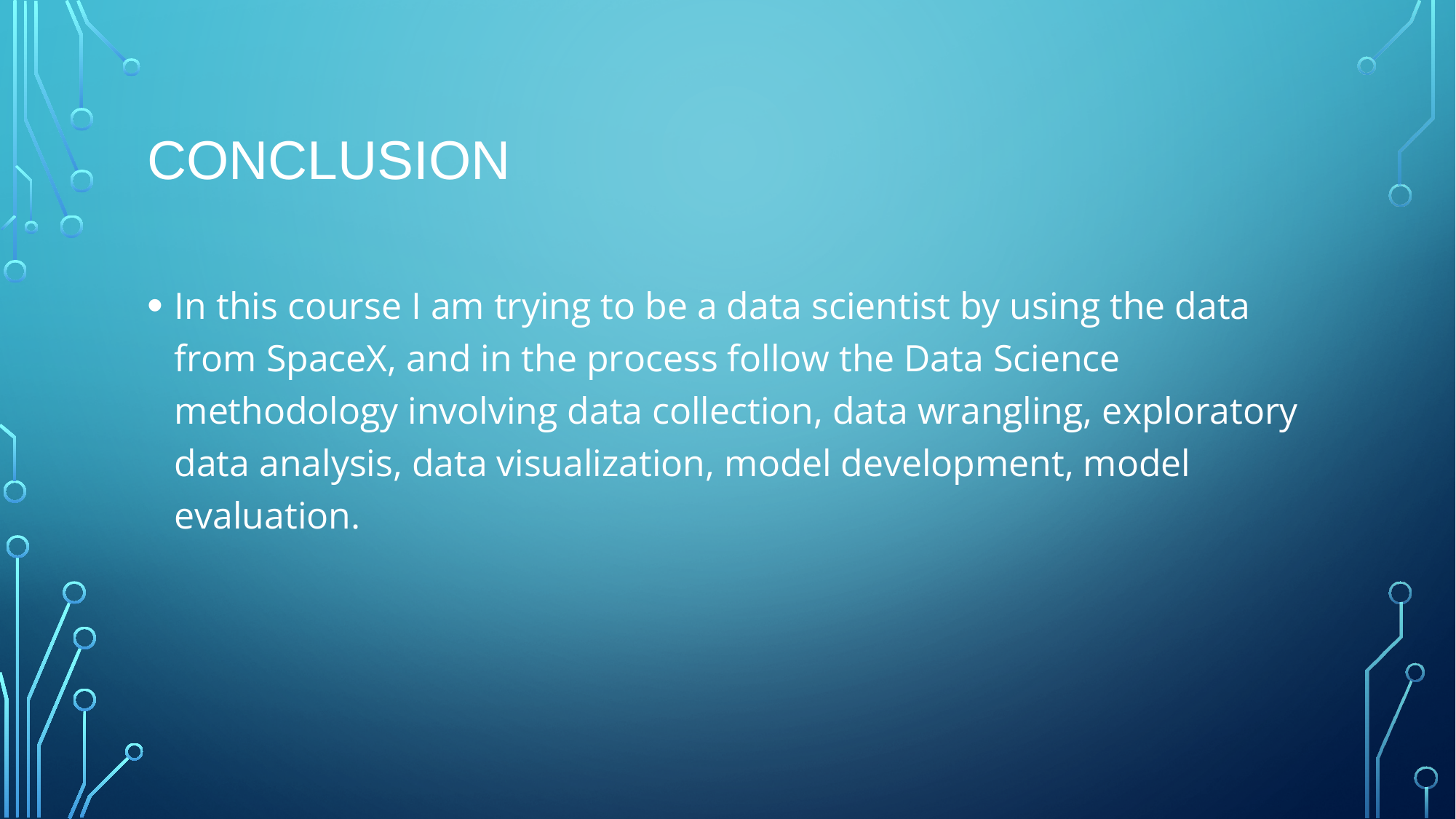

# CONCLUSION
In this course I am trying to be a data scientist by using the data from SpaceX, and in the process follow the Data Science methodology involving data collection, data wrangling, exploratory data analysis, data visualization, model development, model evaluation.